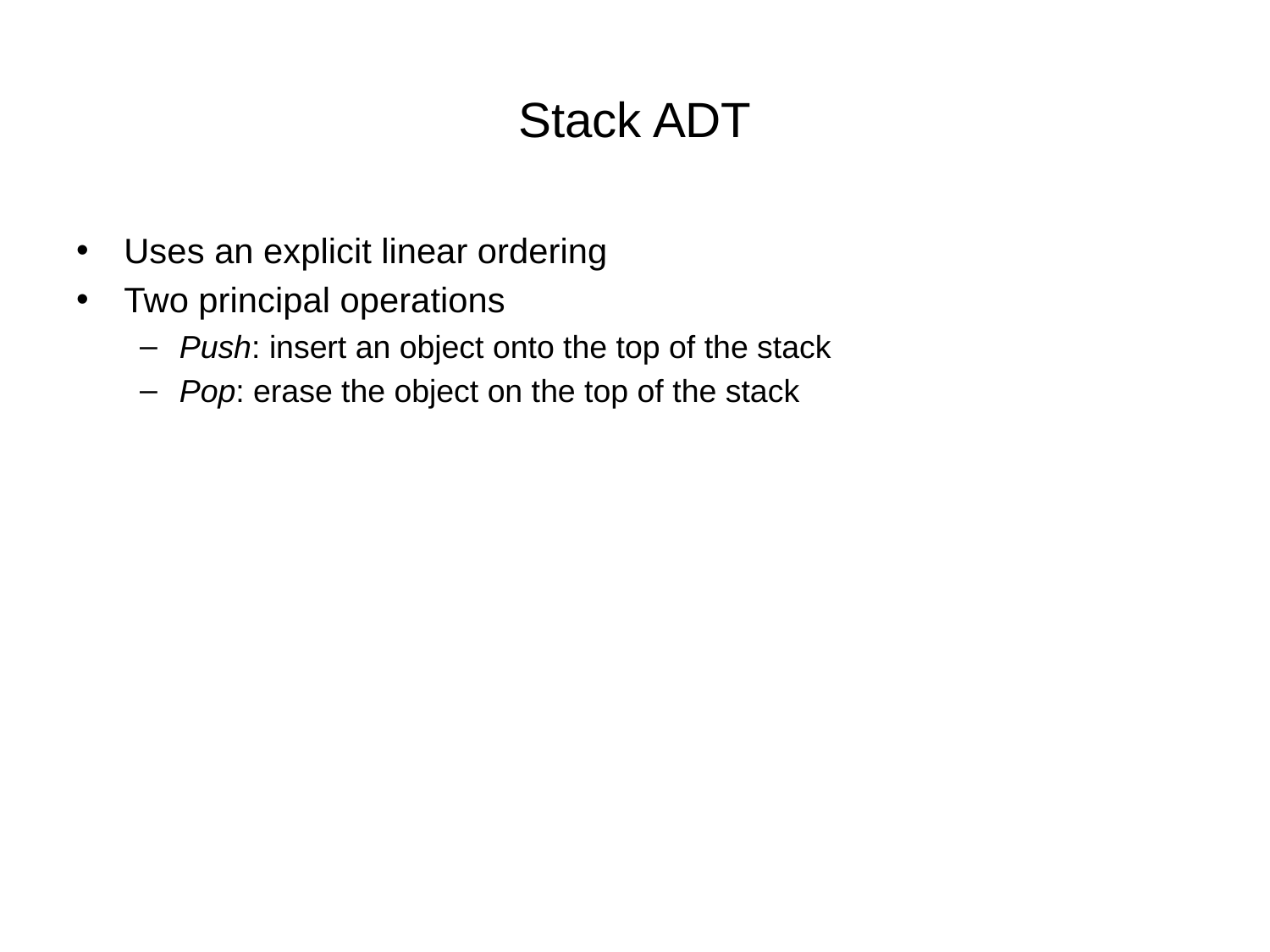

# Stack ADT
Uses an explicit linear ordering
Two principal operations
Push: insert an object onto the top of the stack
Pop: erase the object on the top of the stack